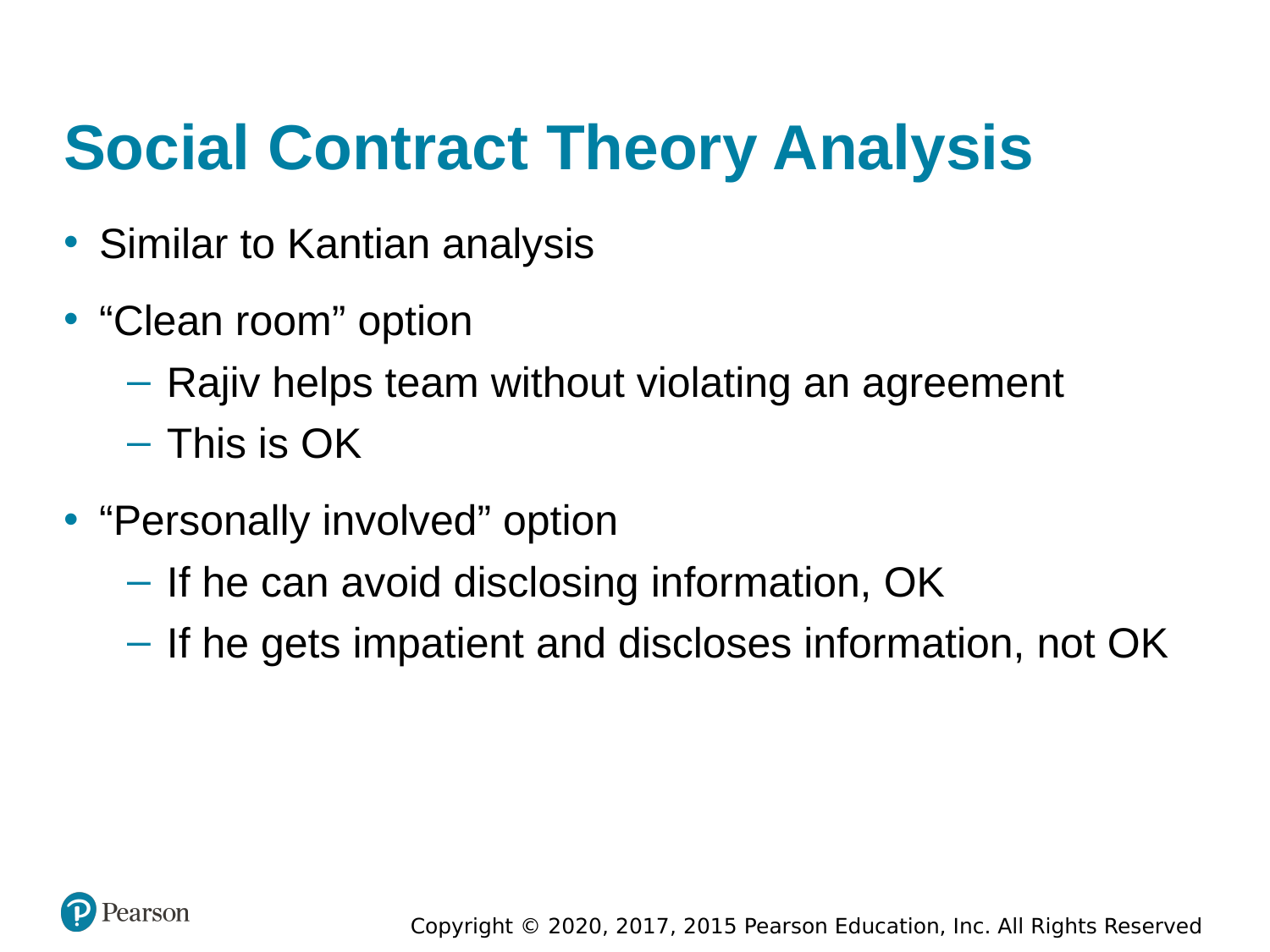

# Social Contract Theory Analysis
Similar to Kantian analysis
“Clean room” option
Rajiv helps team without violating an agreement
This is OK
“Personally involved” option
If he can avoid disclosing information, OK
If he gets impatient and discloses information, not OK